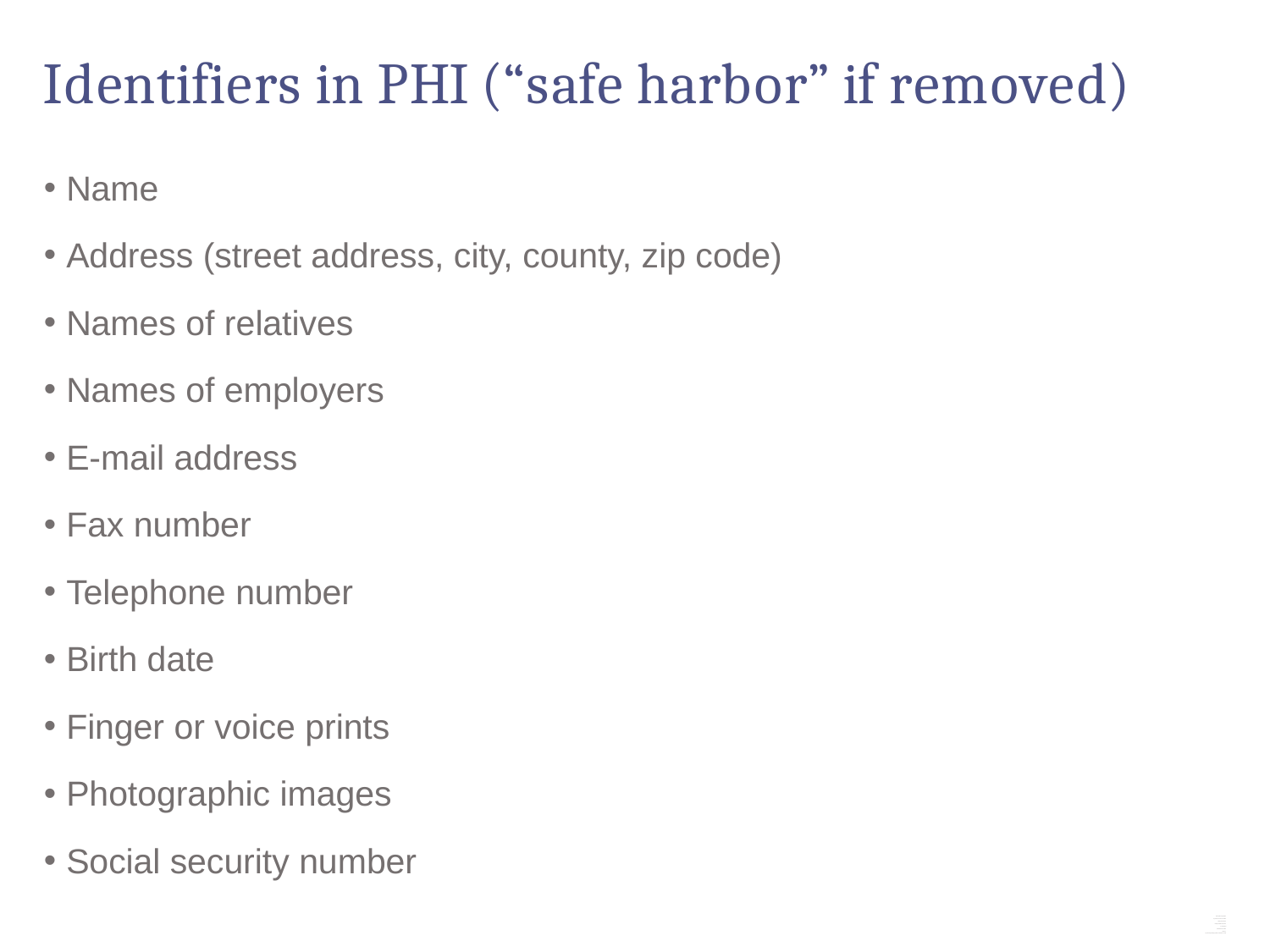

# Identifiers in PHI (“safe harbor” if removed)
Name
Address (street address, city, county, zip code)
Names of relatives
Names of employers
E-mail address
Fax number
Telephone number
Birth date
Finger or voice prints
Photographic images
Social security number
Internet protocol (IP) address
Any vehicle or device serial number
Medical record number
Health plan beneficiary number
Account number
Certificate/license number
Web URL
Any other unique identifying number, characteristic, or code